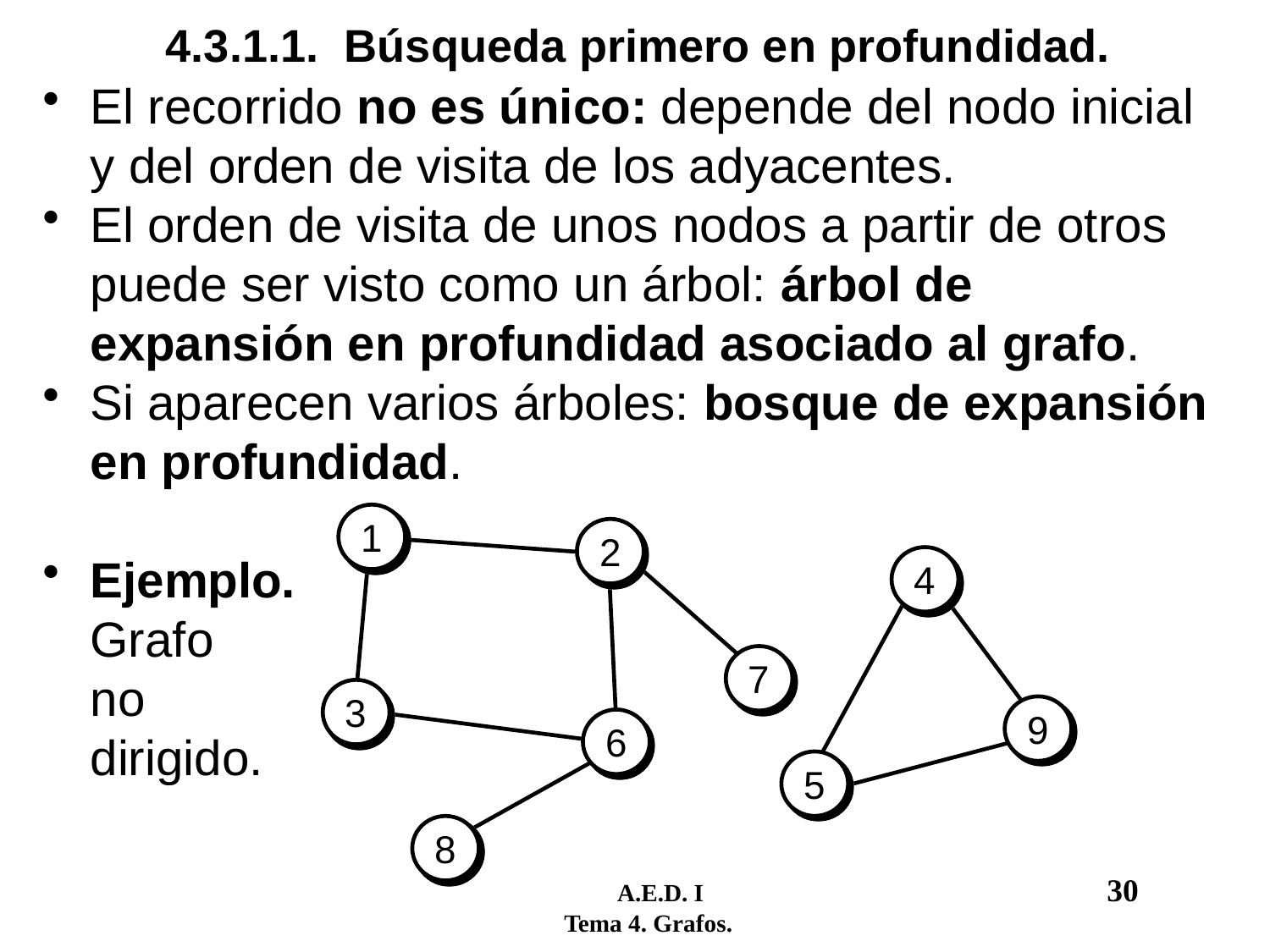

# 4.3.1.1.  Búsqueda primero en profundidad.
El recorrido no es único: depende del nodo inicial y del orden de visita de los adyacentes.
El orden de visita de unos nodos a partir de otros puede ser visto como un árbol: árbol de expansión en profundidad asociado al grafo.
Si aparecen varios árboles: bosque de expansión en profundidad.

Ejemplo.
Grafo
no
dirigido.
1
2

4

7
3
9
6

5

8
	   A.E.D. I				30
               Tema 4. Grafos.